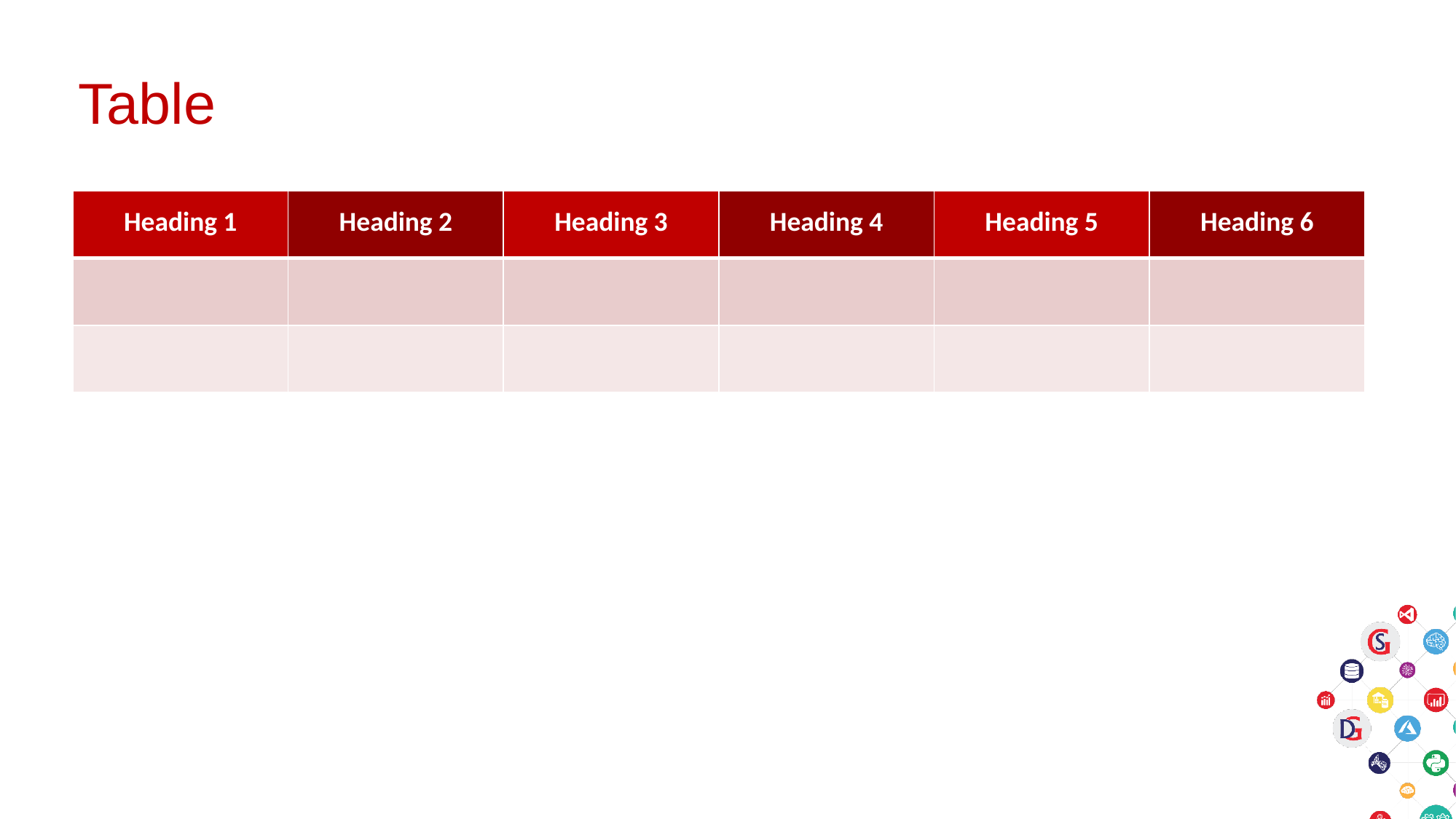

# Table
| Heading 1 | Heading 2 | Heading 3 | Heading 4 | Heading 5 | Heading 6 |
| --- | --- | --- | --- | --- | --- |
|  |  |  |  |  |  |
|  |  |  |  |  |  |